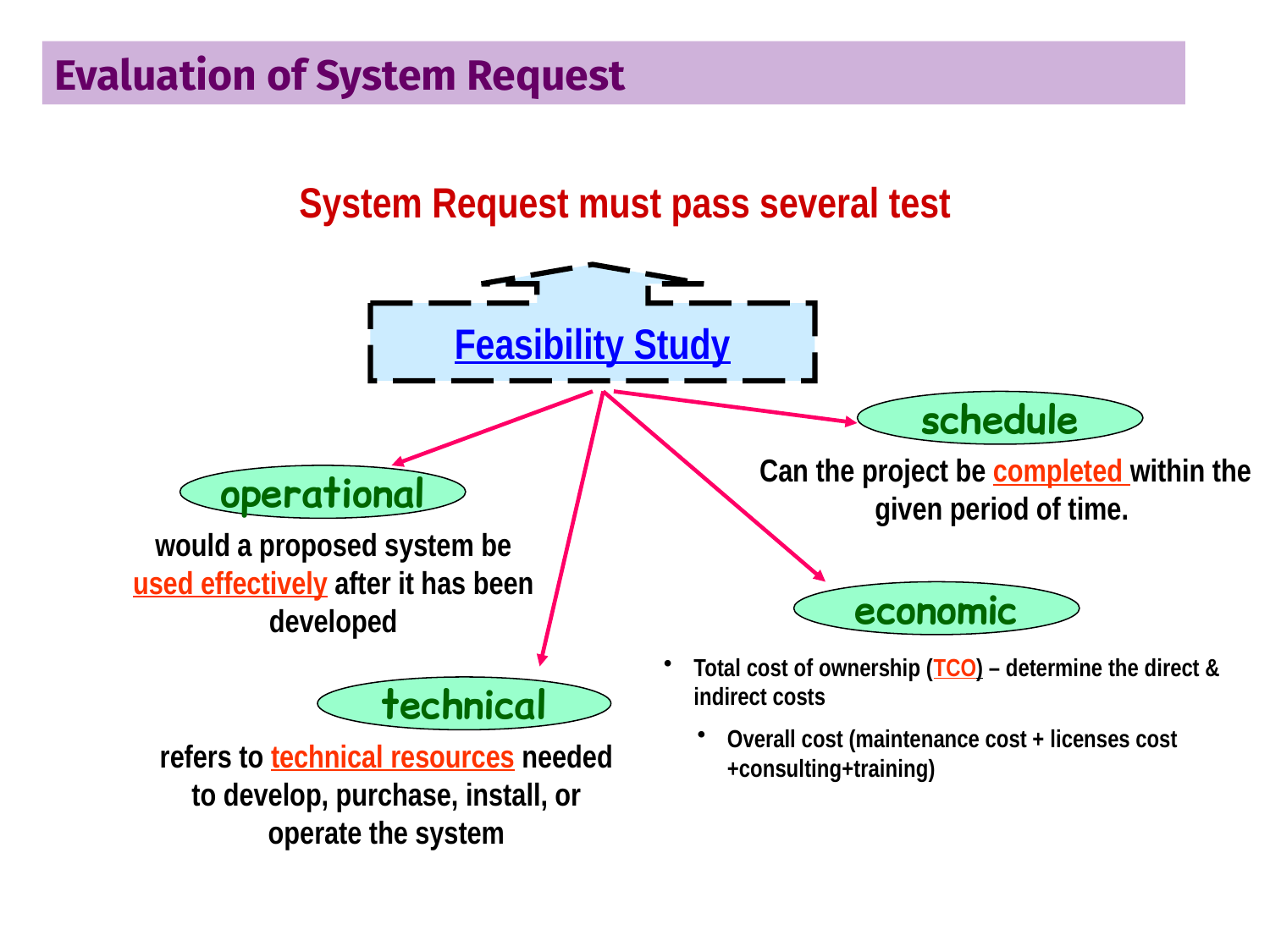

Evaluation of System Request
System Request must pass several test
Feasibility Study

schedule
Can the project be completed within the given period of time.
operational
would a proposed system be used effectively after it has been developed
economic
Total cost of ownership (TCO) – determine the direct & indirect costs
Overall cost (maintenance cost + licenses cost +consulting+training)
technical
refers to technical resources needed to develop, purchase, install, or operate the system